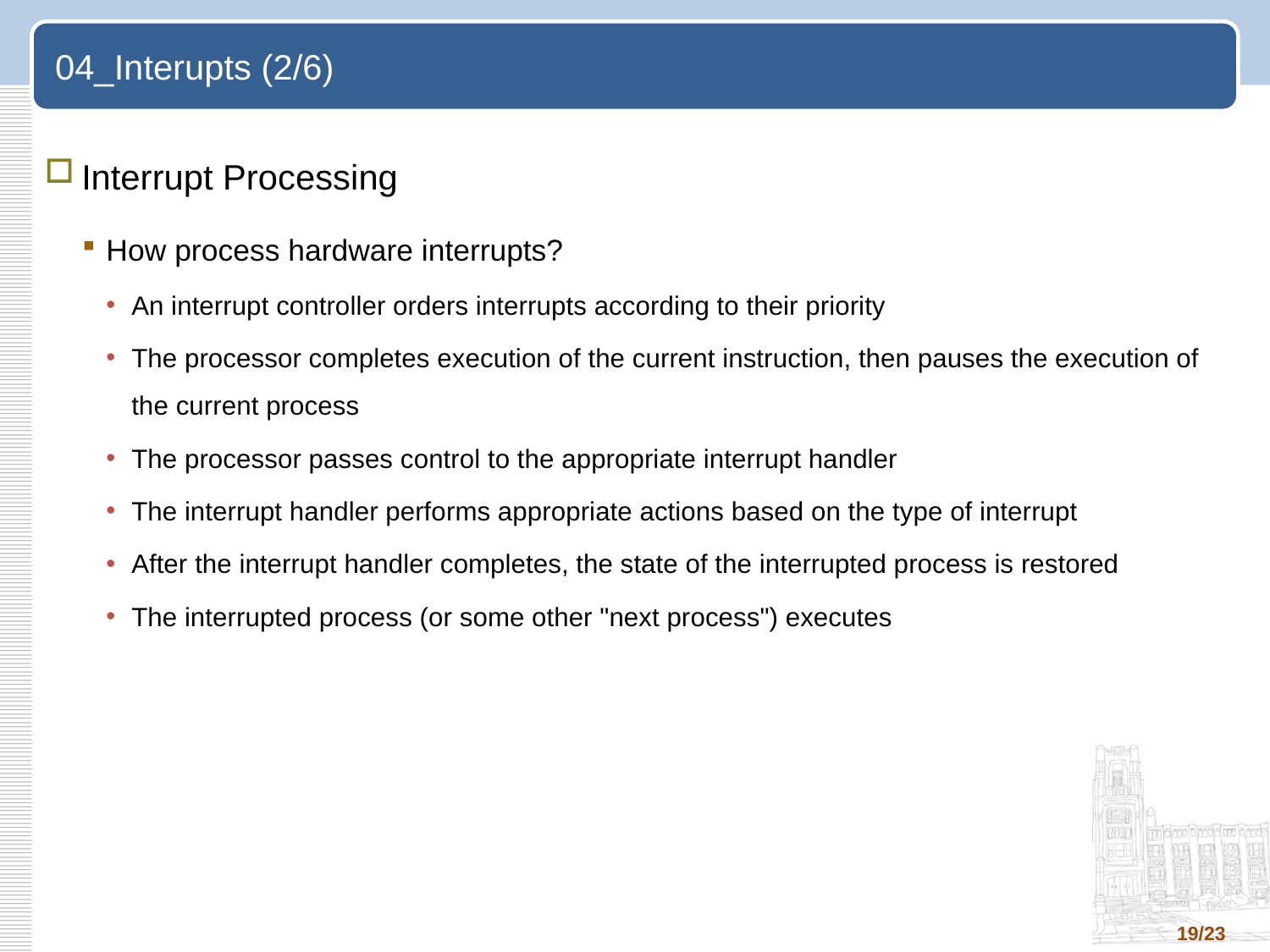

# 04_Interupts (2/6)
Interrupt Processing
How process hardware interrupts?
An interrupt controller orders interrupts according to their priority
The processor completes execution of the current instruction, then pauses the execution of the current process
The processor passes control to the appropriate interrupt handler
The interrupt handler performs appropriate actions based on the type of interrupt
After the interrupt handler completes, the state of the interrupted process is restored
The interrupted process (or some other "next process") executes